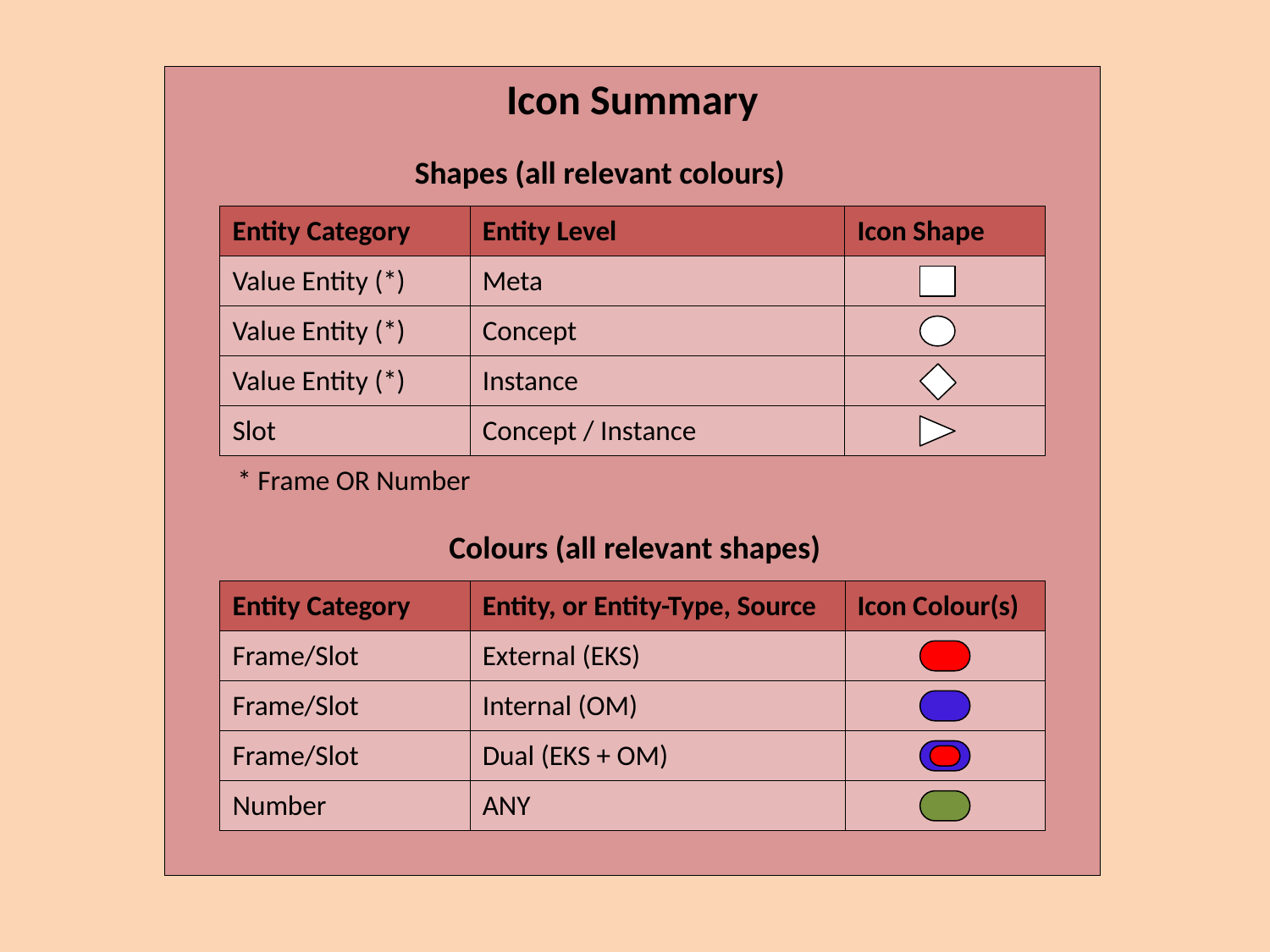

Icon Summary

Shapes (all relevant colours)

Entity Category
Entity Level
Icon Shape
Value Entity (*)
Meta

Value Entity (*)
Concept

Value Entity (*)
Instance

Slot
Concept / Instance

* Frame OR Number
Colours (all relevant shapes)
Entity Category
Entity, or Entity-Type, Source
Icon Colour(s)
Frame/Slot
External (EKS)

Frame/Slot
Internal (OM)

Frame/Slot
Dual (EKS + OM)

Number
ANY